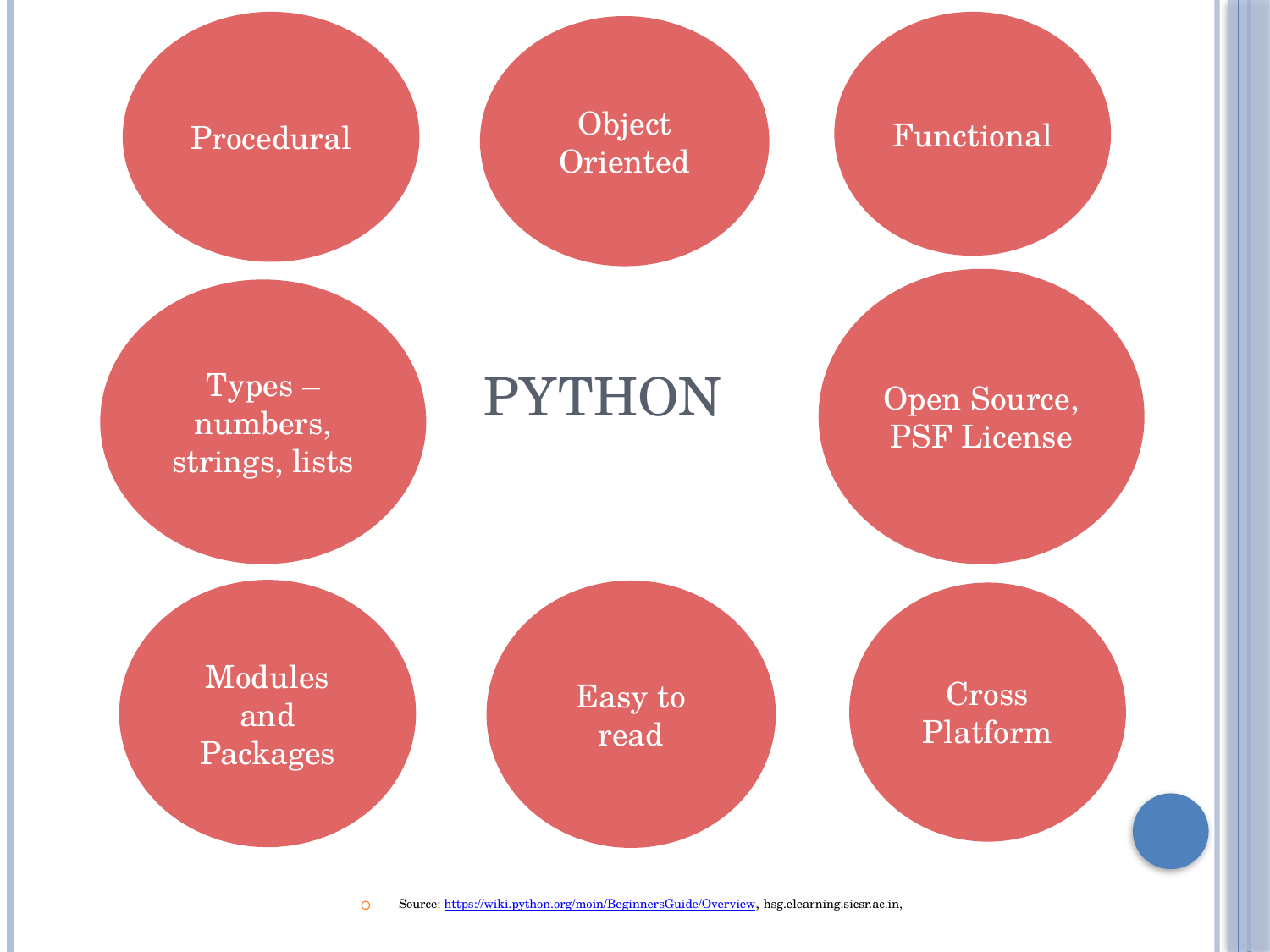

Functional
Procedural
Object Oriented
Open Source, PSF License
Types – numbers, strings, lists
Python
Modules and Packages
Easy to read
Cross Platform
Source: https://wiki.python.org/moin/BeginnersGuide/Overview, hsg.elearning.sicsr.ac.in,